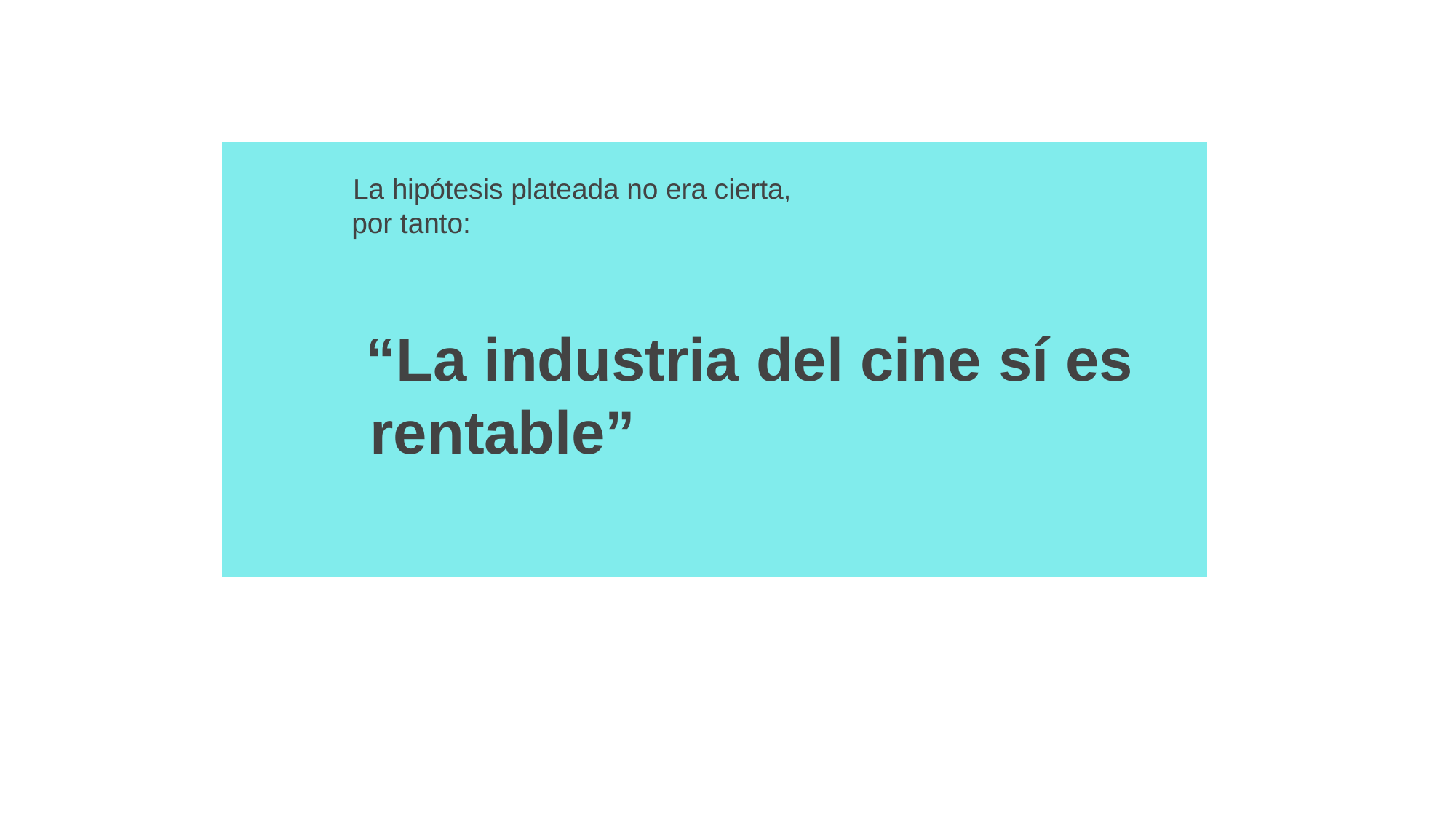

La hipótesis plateada no era cierta, por tanto:

  “La industria del cine sí es rentable”